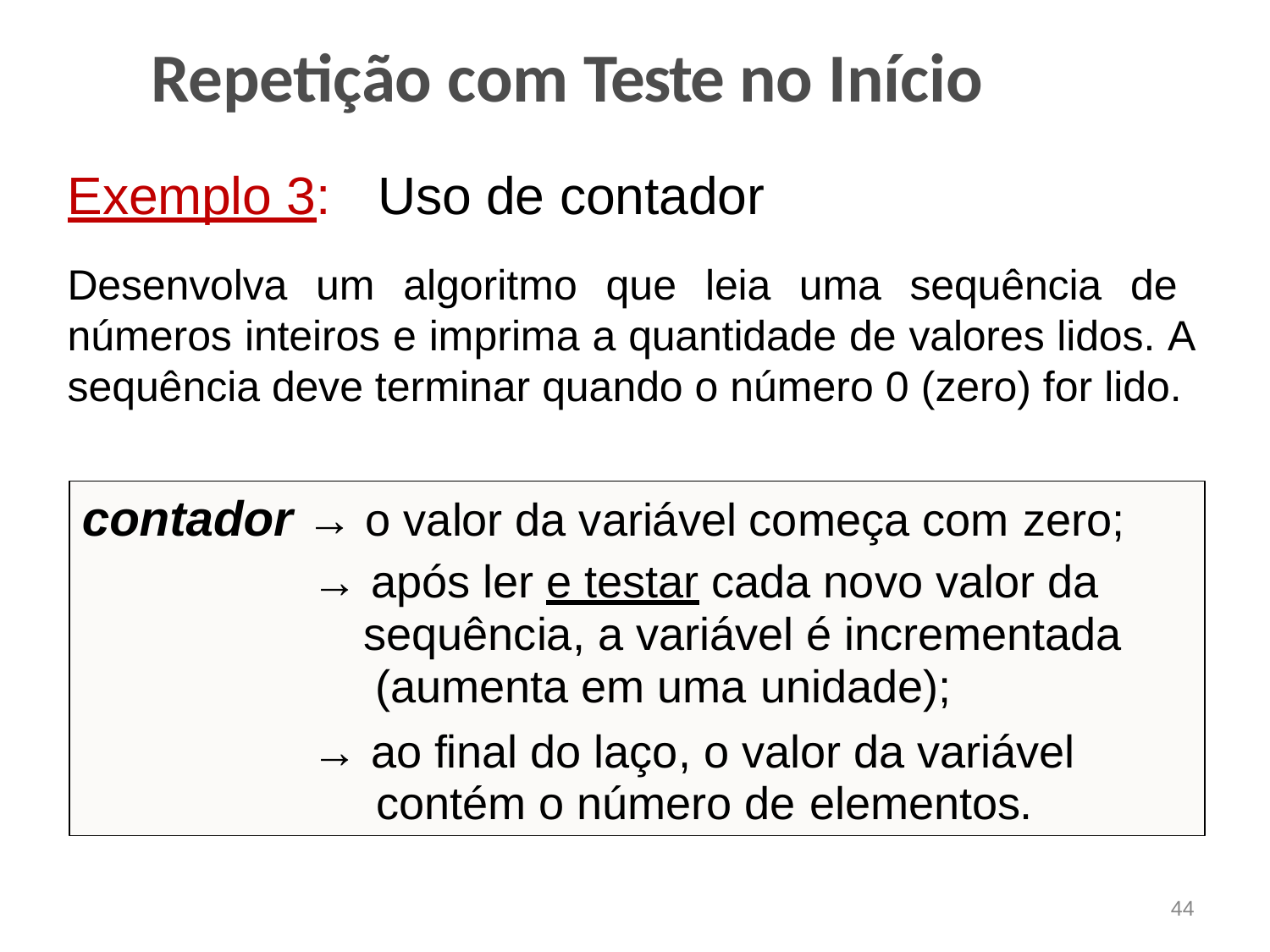

# Repetição com Teste no Início
Exemplo 3:	Uso de contador
Desenvolva um algoritmo que leia uma sequência de  números inteiros e imprima a quantidade de valores lidos. A  sequência deve terminar quando o número 0 (zero) for lido.

contador → o valor da variável começa com zero;
→ após ler e testar cada novo valor da  sequência, a variável é incrementada  (aumenta em uma unidade);
→ ao final do laço, o valor da variável  contém o número de elementos.

44